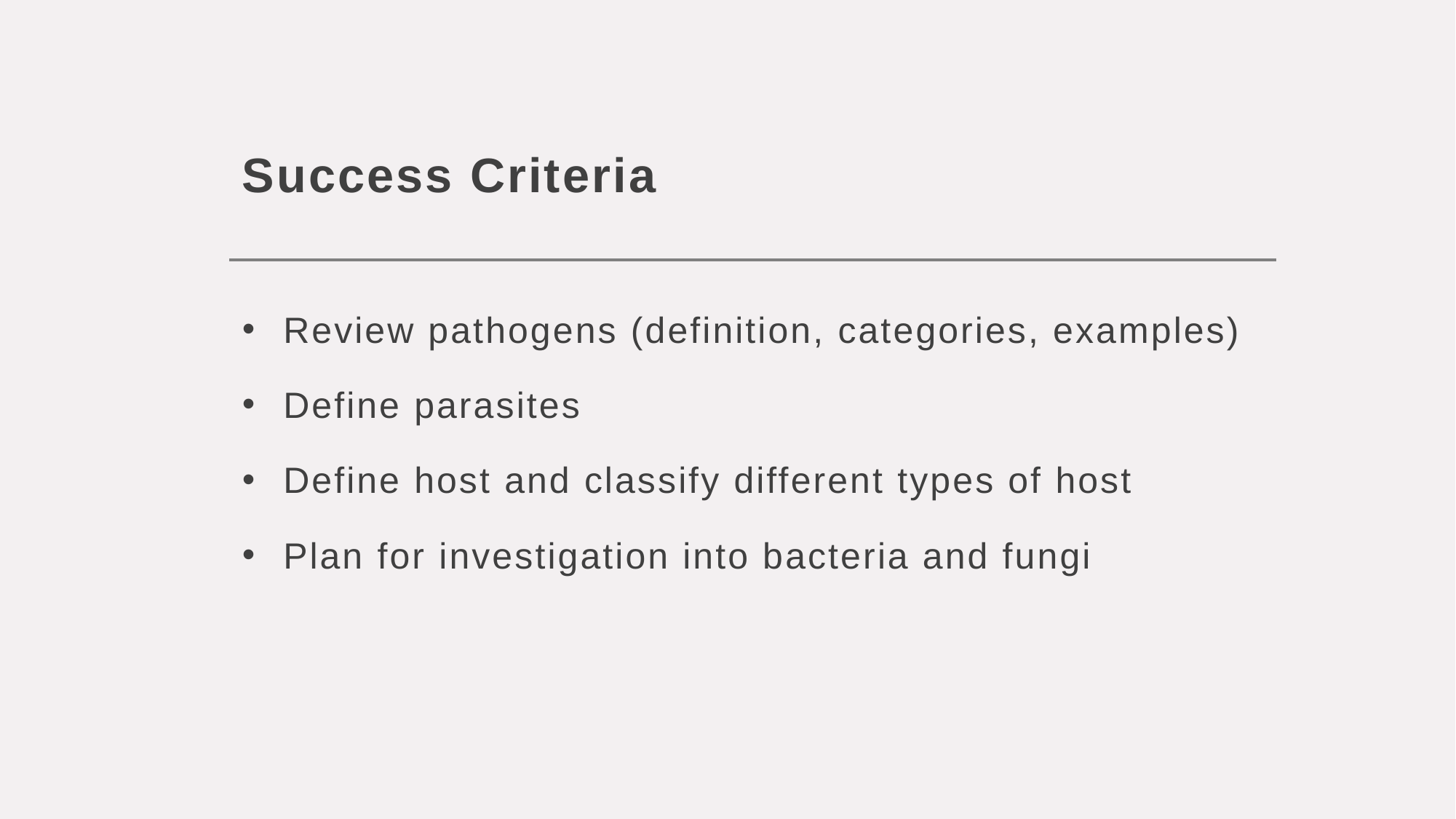

# Success Criteria
Review pathogens (definition, categories, examples)
Define parasites
Define host and classify different types of host
Plan for investigation into bacteria and fungi